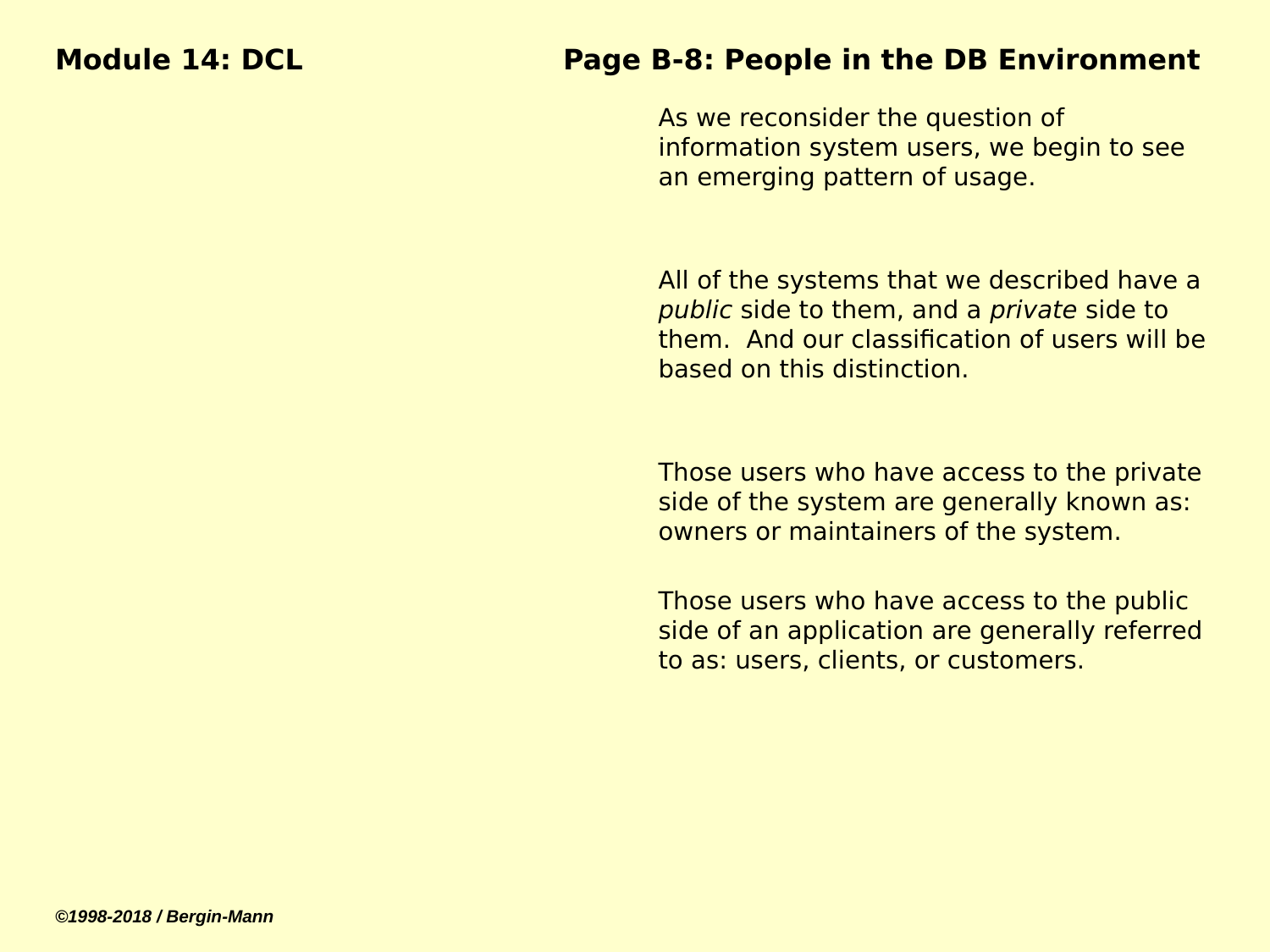

# Module 14: DCL			Page B-8: People in the DB Environment

As we reconsider the question of information system users, we begin to see an emerging pattern of usage.

All of the systems that we described have a public side to them, and a private side to them.  And our classification of users will be based on this distinction.

Those users who have access to the private side of the system are generally known as: owners or maintainers of the system.

Those users who have access to the public side of an application are generally referred to as: users, clients, or customers.

©1998-2018 / Bergin-Mann